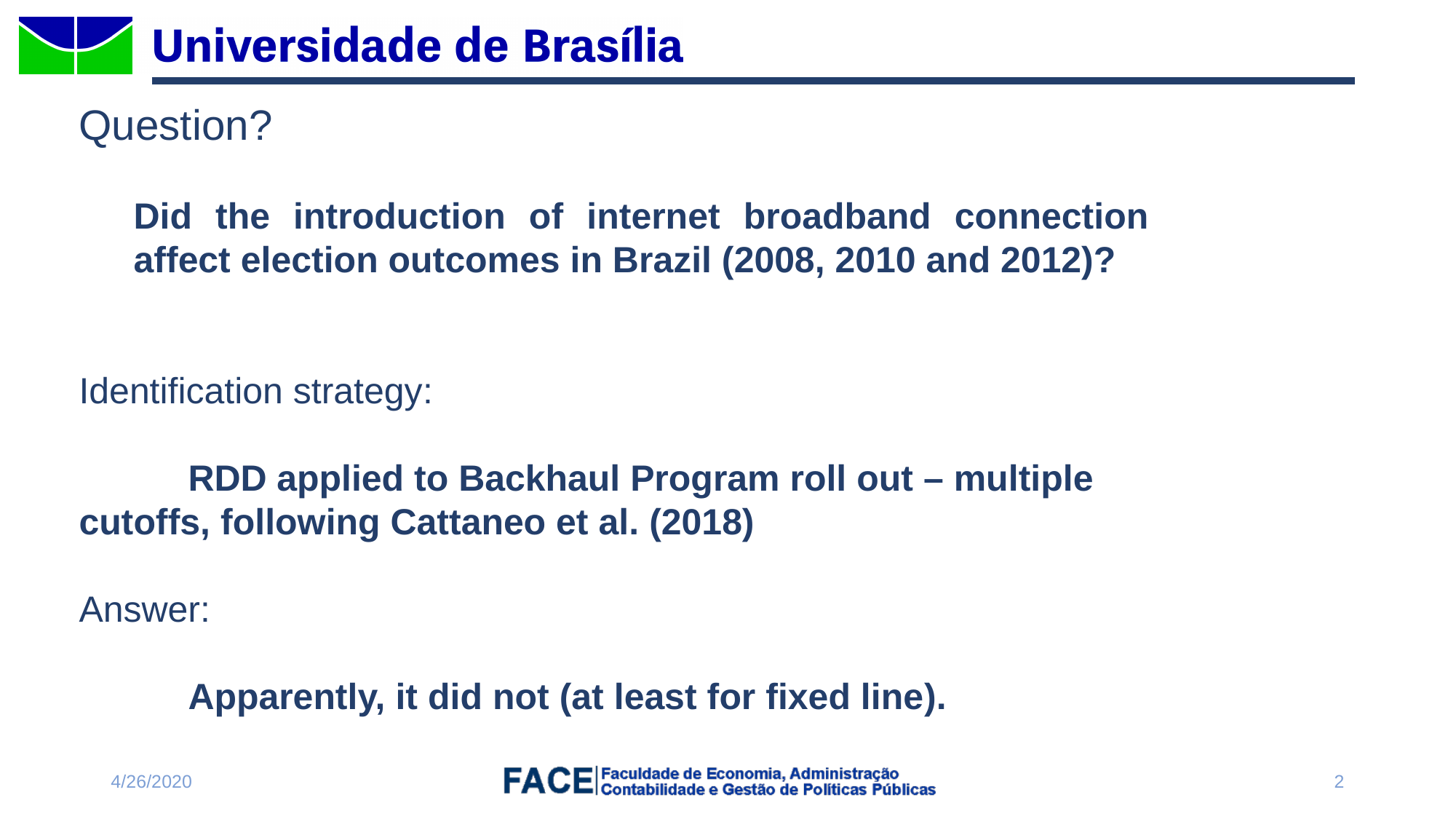

Question?

Did the introduction of internet broadband connection affect election outcomes in Brazil (2008, 2010 and 2012)?

Identification strategy:

	RDD applied to Backhaul Program roll out – multiple cutoffs, following Cattaneo et al. (2018)

Answer:

	Apparently, it did not (at least for fixed line).

4/26/2020
2